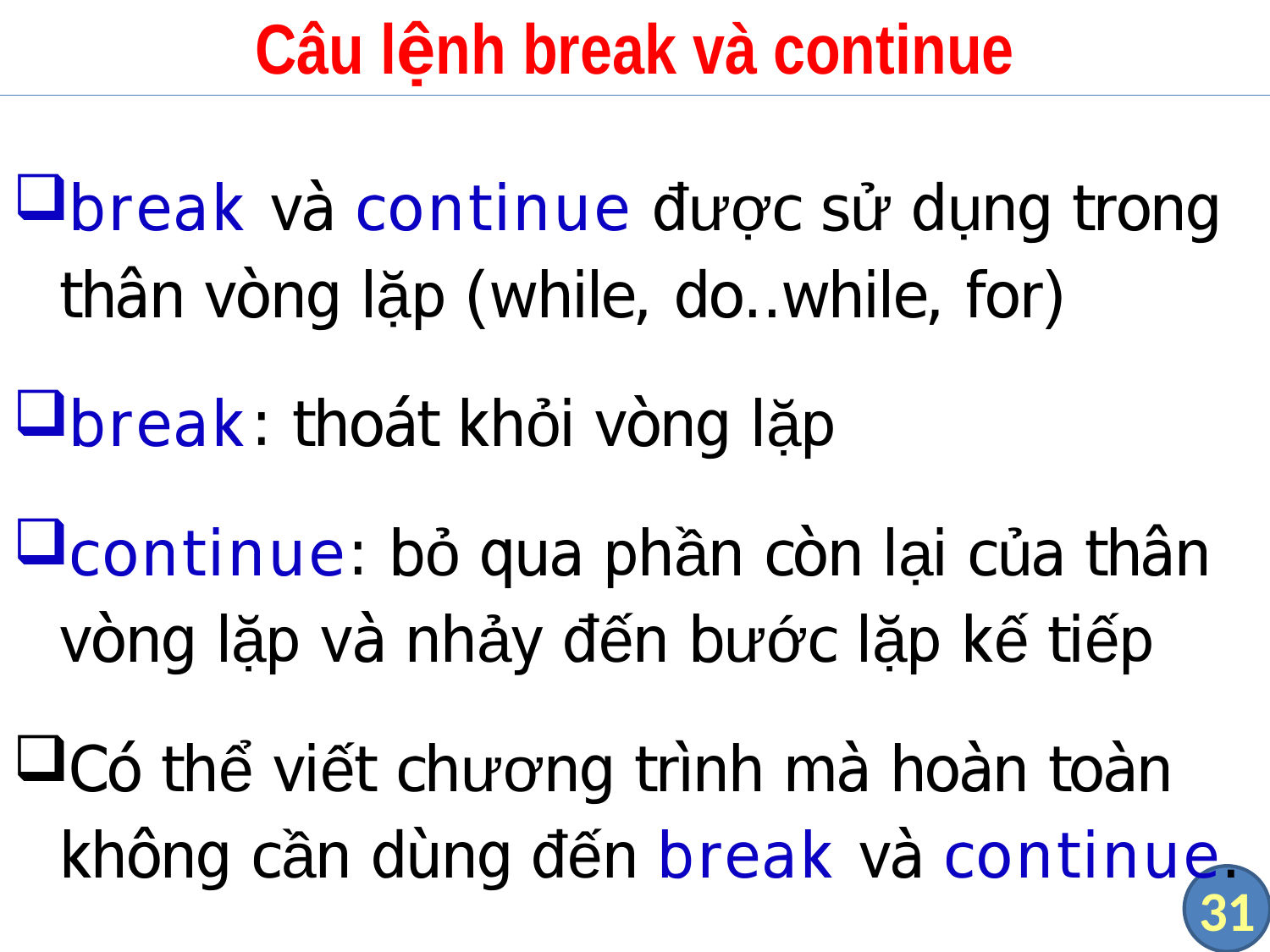

# Câu lệnh break và continue
break và continue được sử dụng trong thân vòng lặp (while, do..while, for)
break: thoát khỏi vòng lặp
continue: bỏ qua phần còn lại của thân vòng lặp và nhảy đến bước lặp kế tiếp
Có thể viết chương trình mà hoàn toàn không cần dùng đến break và continue.
31